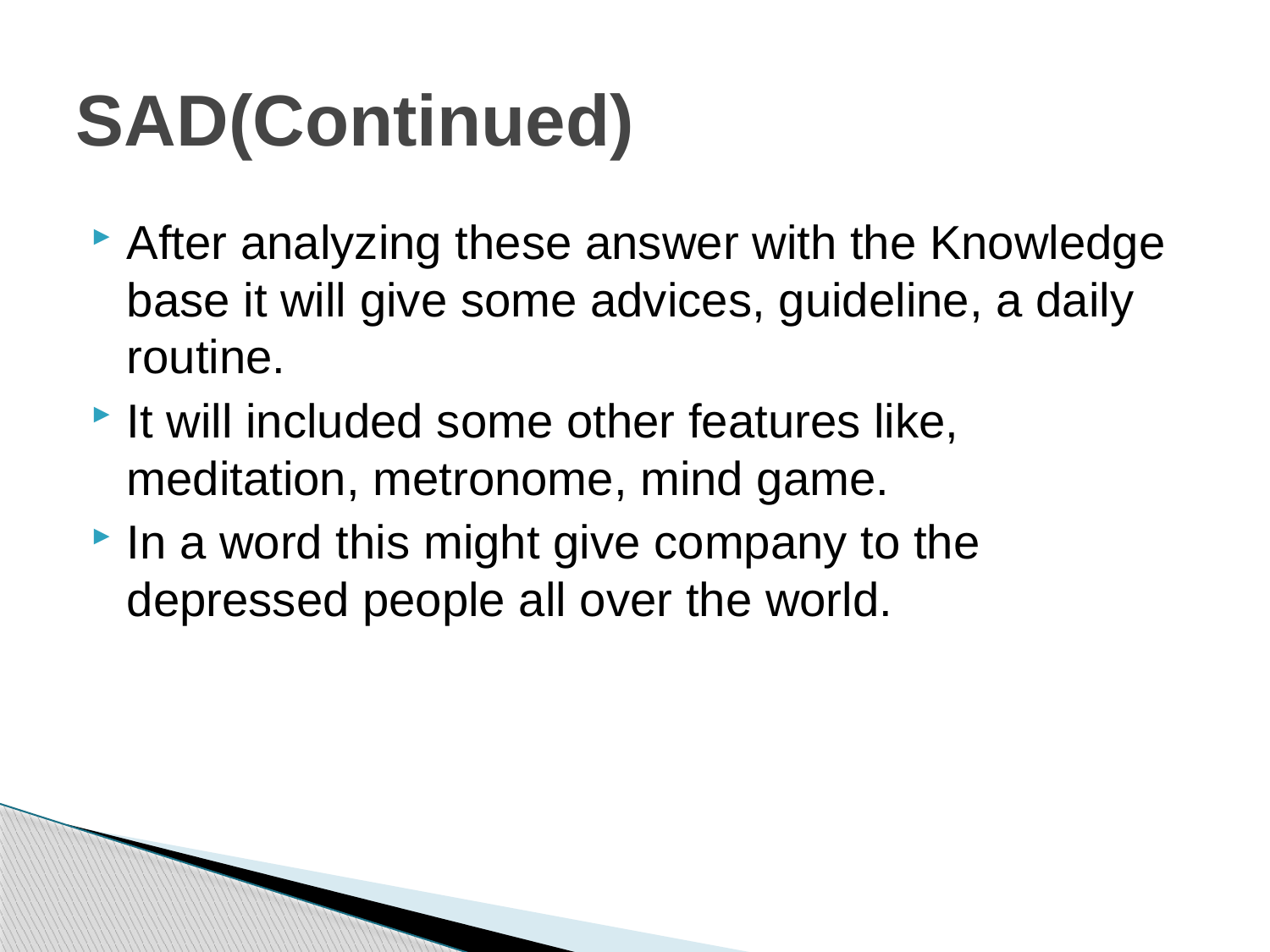

# SAD(Continued)
After analyzing these answer with the Knowledge base it will give some advices, guideline, a daily routine.
It will included some other features like, meditation, metronome, mind game.
In a word this might give company to the depressed people all over the world.